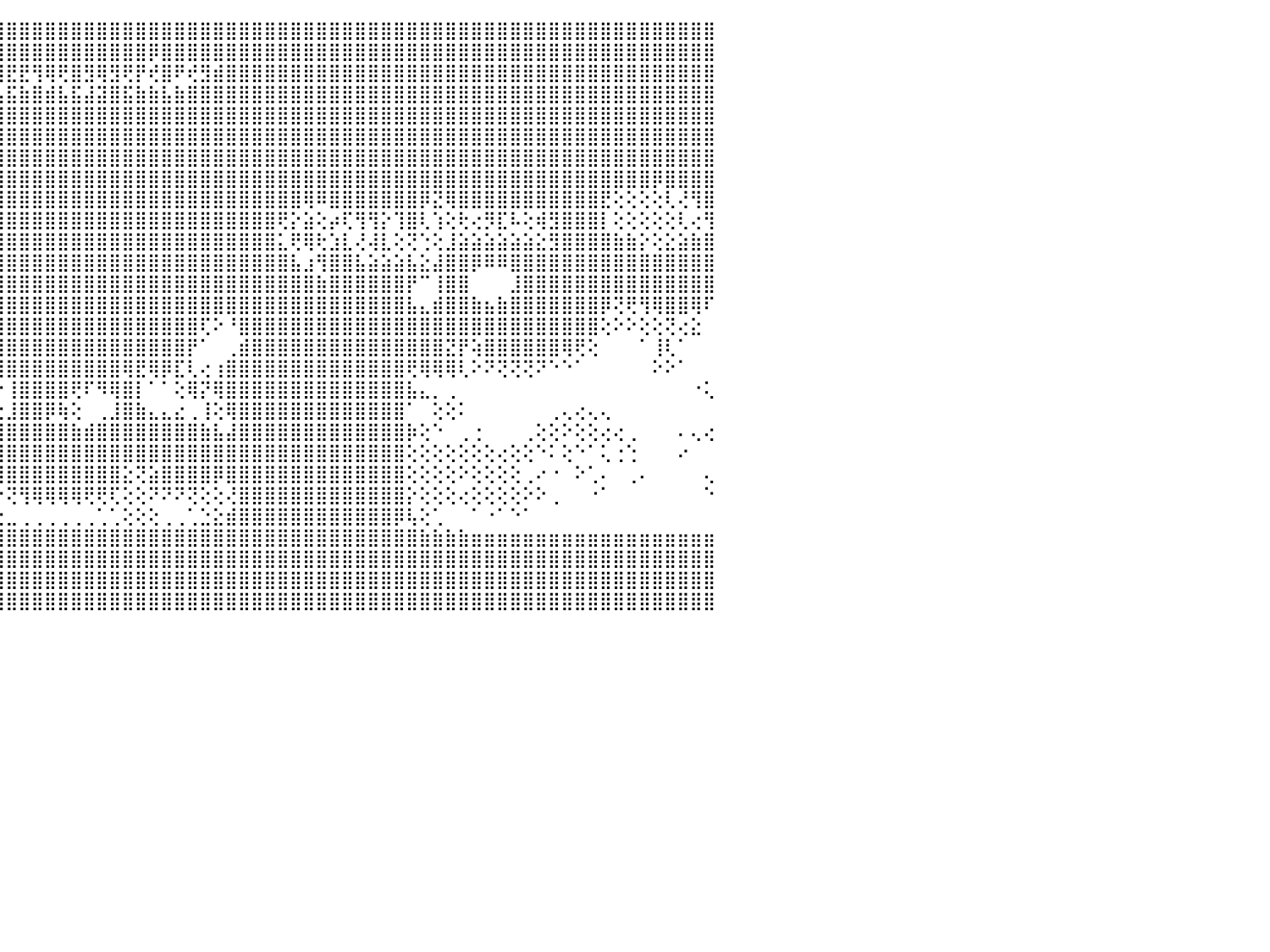

⣿⣿⣿⣿⣿⣿⣿⣿⣿⣿⣿⣿⣿⣿⣿⣿⣿⣿⣿⣿⣿⣿⣿⣿⣿⣿⣿⣿⣿⣿⣿⣿⣿⣿⣿⣿⣿⣿⣿⣿⣿⣿⣿⣿⣿⣿⣿⣿⣿⣿⣿⣿⣿⣿⣿⣿⣿⣿⣿⣿⣿⣿⣿⣿⣿⣿⣿⣿⣿⣿⣿⣿⣿⣿⣿⣿⣿⣿⣿⣿⣿⣿⣿⣿⣿⣿⣿⣿⣿⣿⣿⣿⣿⣿⣿⣿⣿⣿⣿⣿⠀
⣿⣿⣿⣿⣿⣿⣿⣿⣿⣿⣿⣿⣿⣿⣿⣿⣿⣿⣿⣿⣿⣿⣿⣿⣿⣿⣿⣿⣿⣿⣿⣿⣿⣿⣿⣿⣿⣿⣿⢿⣿⣿⣿⣿⣿⣿⣿⣿⣿⣿⣿⣿⣿⣿⣿⣿⡿⣿⣿⣿⣿⣿⣿⣿⣿⣿⣿⣿⣿⣿⣿⣿⣿⣿⣿⣿⣿⣿⣿⣿⣿⣿⣿⣿⣿⣿⣿⣿⣿⣿⣿⣿⣿⣿⣿⣿⣿⣿⣿⣿⠀
⣿⣿⣿⣿⣿⣿⣟⣿⡿⢻⣻⢿⢿⣿⣟⡿⣿⢿⢟⡿⢿⣟⣟⢿⢿⢟⡻⡟⣟⡿⣿⣿⢿⡿⣿⣿⢞⣿⣾⢻⢺⢟⡞⣟⣿⣟⣟⢻⢿⢟⣿⣻⢿⣻⢟⡟⢞⣿⠟⢞⣻⣾⣿⣿⣿⣿⣿⣿⣿⣿⣿⣿⣿⣿⣿⣿⣿⣿⣿⣿⣿⣿⣿⣿⣿⣿⣿⣿⣿⣿⣿⣿⣿⣿⣿⣿⣿⣿⣿⣿⠀
⣿⣿⣿⣿⣿⣿⣼⣿⣷⣾⣯⣮⣵⣷⣽⣵⣿⣽⣿⣯⣧⣿⣿⣿⣿⣾⡽⢕⢝⢕⢻⢽⣽⣯⣿⣷⣵⣿⣧⣿⣼⣾⣯⣾⣧⣯⣷⣿⣾⣧⣯⣼⣽⣿⣯⣷⣷⣧⣷⣿⣿⣿⣿⣿⣿⣿⣿⣿⣿⣿⣿⣿⣿⣿⣿⣿⣿⣿⣿⣿⣿⣿⣿⣿⣿⣿⣿⣿⣿⣿⣿⣿⣿⣿⣿⣿⣿⣿⣿⣿⠀
⣿⣿⣿⣿⣿⣿⣿⣿⣿⣿⣿⣿⣿⣿⣿⣿⣿⣿⣿⣿⣿⣿⣿⣿⣿⣿⣧⢱⡸⢇⢕⢹⣿⣿⣿⣿⣿⣿⣿⣿⣿⣿⣿⣿⣿⣿⣿⣿⣿⣿⣿⣿⣿⣿⣿⣿⣿⣿⣿⣿⣿⣿⣿⣿⣿⣿⣿⣿⣿⣿⣿⣿⣿⣿⣿⣿⣿⣿⣿⣿⣿⣿⣿⣿⣿⣿⣿⣿⣿⣿⣿⣿⣿⣿⣿⣿⣿⣿⣿⣿⠀
⣿⣿⣿⣿⣿⣿⣿⣿⣿⣿⣿⣿⣿⣿⣿⣿⣿⣿⣿⣿⣿⣿⣿⣿⣿⣿⣿⡕⢕⣕⣵⢎⢜⢹⣿⣿⣿⣿⣿⣿⣿⣿⣿⣿⣿⣿⣿⣿⣿⣿⣿⣿⣿⣿⣿⣿⣿⣿⣿⣿⣿⣿⣿⣿⣿⣿⣿⣿⣿⣿⣿⣿⣿⣿⣿⣿⣿⣿⣿⣿⣿⣿⣿⣿⣿⣿⣿⣿⣿⣿⣿⣿⣿⣿⣿⣿⣿⣿⣿⣿⠀
⣿⣿⣿⣿⣿⣿⣿⣿⣿⣿⣿⣿⣿⣿⣿⣿⣿⣿⣿⣿⣿⣿⣿⣿⣿⣿⣿⣇⣹⣿⣿⢵⡇⡾⢕⢜⣹⢿⡏⢿⣿⣿⣿⣿⣿⣿⣿⣿⣿⣿⣿⣿⣿⣿⣿⣿⣿⣿⣿⣿⣿⣿⣿⣿⣿⣿⣿⣿⣿⣿⣿⣿⣿⣿⣿⣿⣿⣿⣿⣿⣿⣿⣿⣿⣿⣿⣿⣿⣿⣿⣿⣿⣿⣿⣿⣿⣿⣿⣿⣿⠀
⣿⣿⣿⣿⣿⣿⣿⣿⣿⣿⣿⣿⣿⣿⣿⣿⣿⣿⣿⣿⣿⣿⣿⣿⣿⣿⣿⣿⣿⣿⣿⣎⢕⢜⠕⢜⢕⢜⣕⣵⣿⣿⣿⣿⣿⣿⣿⣿⣿⣿⣿⣿⣿⣿⣿⣿⣿⣿⣿⣿⣿⣿⣿⣿⣿⣿⣿⣿⣿⣿⣿⣿⣿⣿⣿⣿⣿⣿⣿⣿⣿⣿⣿⣿⣿⣿⣿⣿⣿⣿⣿⣿⣿⣿⣿⡿⣿⣿⣿⣿⠀
⣿⣿⣿⣿⣿⣿⣿⣿⣿⣿⣿⣿⣿⣿⣿⣿⣿⣿⣿⣿⣿⣿⣿⣿⣿⣿⣿⣿⣿⣿⣿⣿⣿⣿⡏⢕⣱⣾⣿⣿⣿⣿⣿⣿⣿⣿⣿⣿⣿⣿⣿⣿⣿⣿⣿⣿⣿⣿⣿⣿⣿⣿⣿⣿⣿⣿⣿⣿⢿⠿⣿⣿⣿⣿⣿⣿⣿⡿⣝⢿⣿⣿⣿⣿⣿⣿⣿⣿⣿⣿⣿⣟⢕⢕⢕⢕⢇⢜⢻⣿⠀
⣿⣿⣿⣿⣿⣿⣿⣿⣿⣿⣿⣿⣿⣿⣿⣿⣿⣿⣿⣿⣿⣿⣿⣿⣿⣿⣿⣿⣿⣿⣿⣿⣿⣿⣿⣿⣿⣿⣿⣿⣿⣿⣿⣿⣿⣿⣿⣿⣿⣿⣿⣿⣿⣿⣿⣿⣿⣿⣿⣿⣿⣿⣿⣿⣿⣿⢟⡕⣵⢕⡴⢏⢻⢻⡕⢹⣿⢇⢱⢕⢗⢔⡻⣏⠧⢕⢾⣻⣿⣿⣿⡇⢕⢕⢕⢕⢕⢇⢔⢻⠀
⣿⣿⣿⣿⣿⣿⣿⣿⣿⣿⣿⣿⣿⣿⣿⣿⣿⣿⣿⣿⣿⣿⣿⣿⣿⣿⣿⣿⣿⣿⣿⣿⣿⣿⣿⣿⣿⣿⣿⣿⣿⣿⣿⣿⣿⣿⣿⣿⣿⣿⣿⣿⣿⣿⣿⣿⣿⣿⣿⣿⣿⣿⣿⣿⣿⣿⣅⢟⢿⢗⣱⣇⢜⢼⣇⢕⢝⢑⢕⣸⣵⣵⣵⣵⣵⣵⣕⣻⣿⣿⣿⣿⣷⣷⡕⢕⣕⣵⣷⣿⠀
⣿⣿⣿⣿⣿⣿⣿⣿⣿⣿⣿⣿⣿⣿⣿⣿⣿⣿⣿⣿⣿⣿⣿⣿⣿⣿⣿⣿⣿⣿⣿⣿⣿⣿⣿⣿⣿⣿⣿⣿⣿⣿⣿⣿⣿⣿⣿⣿⣿⣿⣿⣿⣿⣿⣿⣿⣿⣿⣿⣿⣿⣿⣿⣿⣿⣿⣿⣧⣰⢻⣿⣿⣧⣵⣵⣵⣧⣕⣼⣿⣿⡿⠿⠿⣿⣿⣿⣿⣿⣿⣿⣿⣿⣿⣿⣿⣿⣿⣿⣿⠀
⣿⣿⣿⣿⣿⣿⣿⣿⣿⣿⣿⣿⣿⣿⣿⣿⣿⣿⣿⣿⣿⣿⣿⣿⣿⣿⣿⣿⣿⣿⣿⣿⣿⣿⣿⣿⣿⣿⣿⣿⣿⣿⣿⣿⣿⣿⣿⣿⣿⣿⣿⣿⣿⣿⣿⣿⣿⣿⣿⣿⣿⣿⣿⣿⣿⣿⣿⣿⣿⣷⣿⣿⣿⣿⣿⣿⡟⠉⢸⣿⣿⠀⠀⠀⣸⣿⣿⣿⣿⣿⣿⣿⣿⣿⣿⣿⣿⣿⣿⣿⠀
⣿⣿⣿⣿⣿⣿⣿⣿⣿⣿⣿⣿⣿⣿⣿⣿⣿⣿⣿⣿⣿⣿⣿⣿⣿⣿⣿⣿⣿⣿⣿⣿⣿⣿⣿⣿⣿⣿⣿⣿⣿⣿⣿⣿⣿⣿⣿⣿⣿⣿⣿⣿⣿⣿⣿⣿⣿⣿⣿⣿⣿⣿⣿⣿⣿⣿⣿⣿⣿⣿⣿⣿⣿⣿⣿⣿⣧⣄⣾⣿⣿⣷⣦⣷⣿⣿⣿⣿⣿⣿⣿⡿⢝⢟⢻⢿⣿⣿⢿⠏⠀
⣿⣿⣿⣿⣿⣿⣿⣿⣿⣿⣿⣿⣿⣿⣿⣿⣿⣿⣿⢿⢟⢟⢝⢝⢝⢝⢝⢝⢝⢟⢻⢿⣿⣿⣿⣿⣿⣿⣿⣿⣿⣿⣿⣿⣿⣿⣿⣿⣿⣿⣿⣿⣿⣿⣿⣿⣿⣿⣿⣿⢏⠕⠘⣿⣿⣿⣿⣿⣿⣿⣿⣿⣿⣿⣿⣿⣿⣿⣿⣿⣿⣿⣿⣿⣿⣿⣿⣿⣿⣿⣿⢕⠕⠕⢕⢕⢝⢔⣕⠀⠀
⣿⣿⣿⣿⣿⣿⣿⣿⡏⠉⠉⢻⣿⣿⣿⣿⣿⣿⣵⣵⣕⡕⢕⢕⢕⢕⢕⢕⢕⢕⢕⢕⢕⢝⢻⣿⣿⣿⣿⣿⣿⣿⣿⣿⣿⣿⣿⣿⣿⣿⣿⣿⣿⣿⣿⣿⣿⣿⣿⡟⠁⠀⢀⣾⣿⣿⣿⣿⣿⣿⣿⣿⣿⣿⣿⣿⣿⣿⣿⣝⡟⢵⣿⣿⣿⣿⣿⣿⢿⢟⢕⠀⠀⠀⠁⢸⢇⠁⠀⠀⠀
⣿⣿⣿⢿⣻⣿⣽⣟⢟⣇⣤⣾⣿⣿⣿⣿⣿⣿⣿⣿⣿⢿⡕⢕⣵⣷⣱⣕⣕⣕⣕⣕⣕⣱⣵⣜⢻⢟⣟⢛⢻⢿⢿⢿⣿⣿⣿⣿⣿⣿⣿⣿⣿⣿⢿⣟⢿⡿⣏⢇⢔⢰⣿⣿⣿⣿⣿⣿⣿⣿⣿⣿⣿⣿⣿⣿⢟⢿⢿⢿⢇⠕⠝⢝⢝⢝⠝⠑⠑⠁⠀⠀⠀⠀⠀⠕⠕⠁⠀⠀⠀
⣿⣿⣿⣿⣿⣿⣿⣿⣿⣿⣿⣿⣿⣿⣿⣿⣿⣿⣿⣿⡏⢕⢕⢕⠝⠻⠟⢷⣿⣿⣿⣿⣿⣿⣿⣿⣿⣮⢾⣕⢕⠁⠁⠁⠕⢸⣿⣿⣿⣿⢟⠏⠻⢿⣿⡇⠁⠁⢕⢿⡝⢿⣿⣿⣿⣿⣿⣿⣿⣿⣿⣿⣿⣿⣿⣿⣧⣄⡀⢀⠀⠀⠀⠀⠀⠀⠀⠀⠀⠀⠀⠀⠀⠀⠀⠀⠀⠀⠐⢅⠀
⣿⣿⣿⣿⠇⠁⠈⢻⣿⢐⠈⣿⣿⣿⡟⢜⢝⢝⢟⢟⢗⢕⢕⠑⠀⠀⢔⢕⢿⢟⢿⠿⠟⢟⢟⠿⠟⢟⢳⣽⣷⢕⢄⢔⢕⣸⣿⣿⡿⢷⢕⠀⢀⣸⣿⣷⣄⣄⣔⢀⢸⢕⢿⣿⣿⣿⣿⣿⣿⣿⣿⣿⣿⣿⣿⣿⠁⠀⢕⢕⠅⠀⠀⠀⠀⠀⠀⢀⢄⢔⢄⢄⠀⠀⠀⠀⠀⠀⠀⠀⠀
⣿⣿⣿⣿⣧⣄⣀⣼⣿⣧⣴⣿⣿⣿⣇⠀⢕⢕⢕⢕⢕⢕⢕⢔⢔⢔⢅⢕⢅⢑⠅⠑⠀⠁⠕⠕⠑⠁⠑⢹⡏⢕⢕⢕⢸⣿⣿⣿⣿⣿⣷⣾⣿⣿⣿⣿⣿⣿⣿⣿⣷⣧⣼⣿⣿⣿⣿⣿⣿⣿⣿⣿⣿⣿⣿⣿⡷⢕⠑⠀⢀⢐⠀⠀⠀⢀⢕⢕⠕⢕⢕⢔⢔⢀⠀⠀⠀⠄⢄⢔⠀
⣿⣿⣿⣿⣿⣿⣝⠻⢿⢿⢟⡝⢹⢿⢟⢁⠕⢕⢕⢕⢑⠁⢕⢕⢕⢕⢕⠅⠁⠑⠀⠀⠁⠀⠀⠀⠀⠀⠀⢑⣿⣵⢕⢱⣼⣿⣿⣿⣿⣿⣿⣿⣿⣿⣿⣿⣿⣿⣿⣿⣿⣿⣿⣿⣿⣿⣿⣿⣿⣿⣿⣿⣿⣿⣿⣿⢕⢕⢕⢕⢕⢕⢕⢔⢕⢕⠑⠅⢕⠑⠁⢅⢐⢑⠀⠀⠀⠔⠀⠀⠀
⣿⣿⣿⣿⣿⣿⡇⢕⢕⢕⢕⢕⡎⢕⢕⢕⠀⢅⣵⣿⡧⢔⠀⢕⢕⢕⠕⠀⠀⠀⠀⠀⠀⠀⠀⠀⠀⠀⢀⣾⡫⢝⢕⢜⢻⣿⣿⣿⣿⣿⣿⣿⣿⣿⣕⢝⣵⣿⣿⣿⣿⡿⣿⣿⣿⣿⣿⣿⣿⣿⣿⣿⣿⣿⣿⣿⢕⢕⢕⢕⠕⢕⢕⢕⢕⢀⠔⠐⠀⠕⢁⠄⠀⢀⠄⠀⠀⠀⠀⢄⠀
⢝⢏⢕⢎⢝⢕⢕⢕⣕⣱⣵⣾⣇⢕⢕⠕⢰⣵⣿⢟⢕⢕⠀⠀⠕⢔⢕⢀⠀⠀⠀⠀⠀⠀⠀⠀⠀⠀⠁⢕⢕⢕⢕⢑⠑⢝⢻⢿⢿⢿⢿⢟⢟⢏⢕⢕⠝⠝⠝⢝⢕⢕⢜⣿⣿⣿⣿⣿⣿⣿⣿⣿⣿⣿⣿⣿⡕⢕⢕⢕⢔⢕⢕⢕⢕⠕⠕⢀⠀⠀⠐⠁⠀⠀⠀⠀⠀⠀⠀⠑⠀
⣥⣵⣤⣤⣥⣥⣵⣼⣽⣽⣿⣿⣽⣵⣵⣤⣼⣽⣟⣕⣑⣑⣐⣀⣀⣀⣀⣀⣀⣀⣀⣀⣀⣀⣀⣀⣀⣀⣄⣀⣅⣕⣕⣕⣐⣀⢀⢀⢀⢀⢀⢀⢁⢁⢕⢕⢕⢀⢀⢁⣑⣕⣾⣿⣿⣿⣿⣿⣿⣿⣿⣿⣿⣿⣿⡿⢧⢕⢁⠀⠀⠁⠐⠁⠑⠁⠀⠀⠀⠀⠀⠀⠀⠀⠀⠀⠀⠀⠀⠀⠀
⣿⣿⣿⣿⣿⣿⣿⣿⣿⣿⣿⣿⣿⣿⣿⣿⣿⣿⣿⣿⣿⣿⣿⣿⣿⣿⣿⣿⣿⣿⣿⣿⣿⣿⣿⣿⣿⣿⣿⣿⣿⣿⣿⣿⣿⣿⣿⣿⣿⣿⣿⣿⣿⣿⣿⣿⣿⣿⣿⣿⣿⣿⣿⣿⣿⣿⣿⣿⣿⣿⣿⣿⣿⣿⣿⣿⣿⣷⣷⣷⣷⣶⣶⣶⣶⣶⣶⣶⣶⣶⣶⣶⣶⣶⣶⣶⣶⣶⣶⣶⠀
⣿⣿⣿⣿⣿⣿⣿⣿⣿⣿⣿⣿⣿⣿⣿⣿⣿⣿⣿⣿⣿⣿⣿⣿⣿⣿⣿⣿⣿⣿⣿⣿⣿⣿⣿⣿⣿⣿⣿⣿⣿⣿⣿⣿⣿⣿⣿⣿⣿⣿⣿⣿⣿⣿⣿⣿⣿⣿⣿⣿⣿⣿⣿⣿⣿⣿⣿⣿⣿⣿⣿⣿⣿⣿⣿⣿⣿⣿⣿⣿⣿⣿⣿⣿⣿⣿⣿⣿⣿⣿⣿⣿⣿⣿⣿⣿⣿⣿⣿⣿⠀
⣿⣿⣿⣿⣿⣿⣿⣿⣿⣿⣿⣿⣿⣿⣿⣿⣿⣿⣿⣿⣿⣿⣿⣿⣿⣿⣿⣿⣿⣿⣿⣿⣿⣿⣿⣿⣿⣿⣿⣿⣿⣿⣿⣿⣿⣿⣿⣿⣿⣿⣿⣿⣿⣿⣿⣿⣿⣿⣿⣿⣿⣿⣿⣿⣿⣿⣿⣿⣿⣿⣿⣿⣿⣿⣿⣿⣿⣿⣿⣿⣿⣿⣿⣿⣿⣿⣿⣿⣿⣿⣿⣿⣿⣿⣿⣿⣿⣿⣿⣿⠀
⣿⣿⣿⣿⣿⣿⣿⣿⣿⣿⣿⣿⣿⣿⣿⣿⣿⣿⣿⣿⣿⣿⣿⣿⣿⣿⣿⣿⣿⣿⣿⣿⣿⣿⣿⣿⣿⣿⣿⣿⣿⣿⣿⣿⣿⣿⣿⣿⣿⣿⣿⣿⣿⣿⣿⣿⣿⣿⣿⣿⣿⣿⣿⣿⣿⣿⣿⣿⣿⣿⣿⣿⣿⣿⣿⣿⣿⣿⣿⣿⣿⣿⣿⣿⣿⣿⣿⣿⣿⣿⣿⣿⣿⣿⣿⣿⣿⣿⣿⣿⠀
⠀⠀⠀⠀⠀⠀⠀⠀⠀⠀⠀⠀⠀⠀⠀⠀⠀⠀⠀⠀⠀⠀⠀⠀⠀⠀⠀⠀⠀⠀⠀⠀⠀⠀⠀⠀⠀⠀⠀⠀⠀⠀⠀⠀⠀⠀⠀⠀⠀⠀⠀⠀⠀⠀⠀⠀⠀⠀⠀⠀⠀⠀⠀⠀⠀⠀⠀⠀⠀⠀⠀⠀⠀⠀⠀⠀⠀⠀⠀⠀⠀⠀⠀⠀⠀⠀⠀⠀⠀⠀⠀⠀⠀⠀⠀⠀⠀⠀⠀⠀⠀